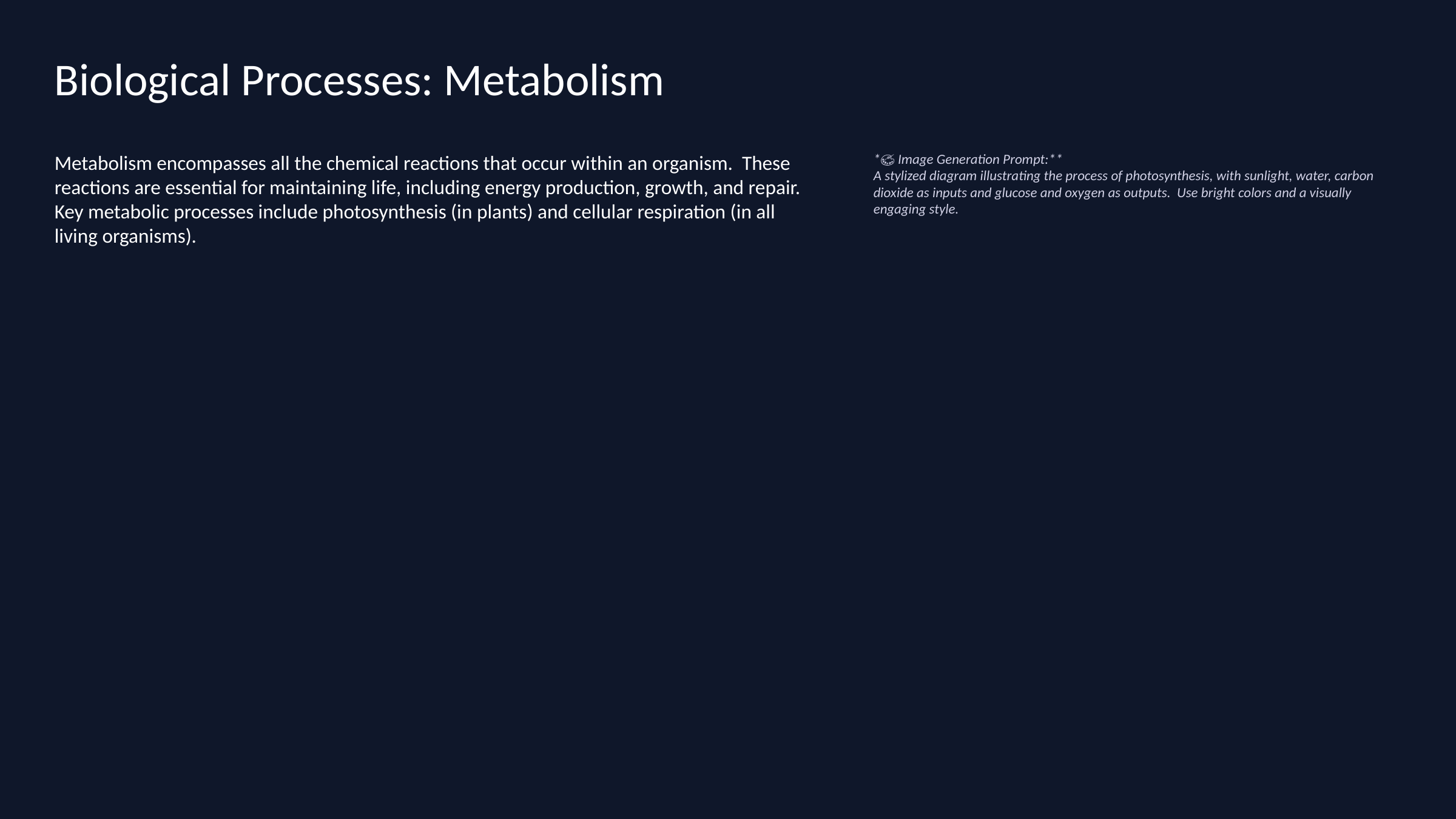

Biological Processes: Metabolism

Metabolism encompasses all the chemical reactions that occur within an organism.  These reactions are essential for maintaining life, including energy production, growth, and repair.  Key metabolic processes include photosynthesis (in plants) and cellular respiration (in all living organisms).

*🎨 Image Generation Prompt:**
A stylized diagram illustrating the process of photosynthesis, with sunlight, water, carbon dioxide as inputs and glucose and oxygen as outputs.  Use bright colors and a visually engaging style.